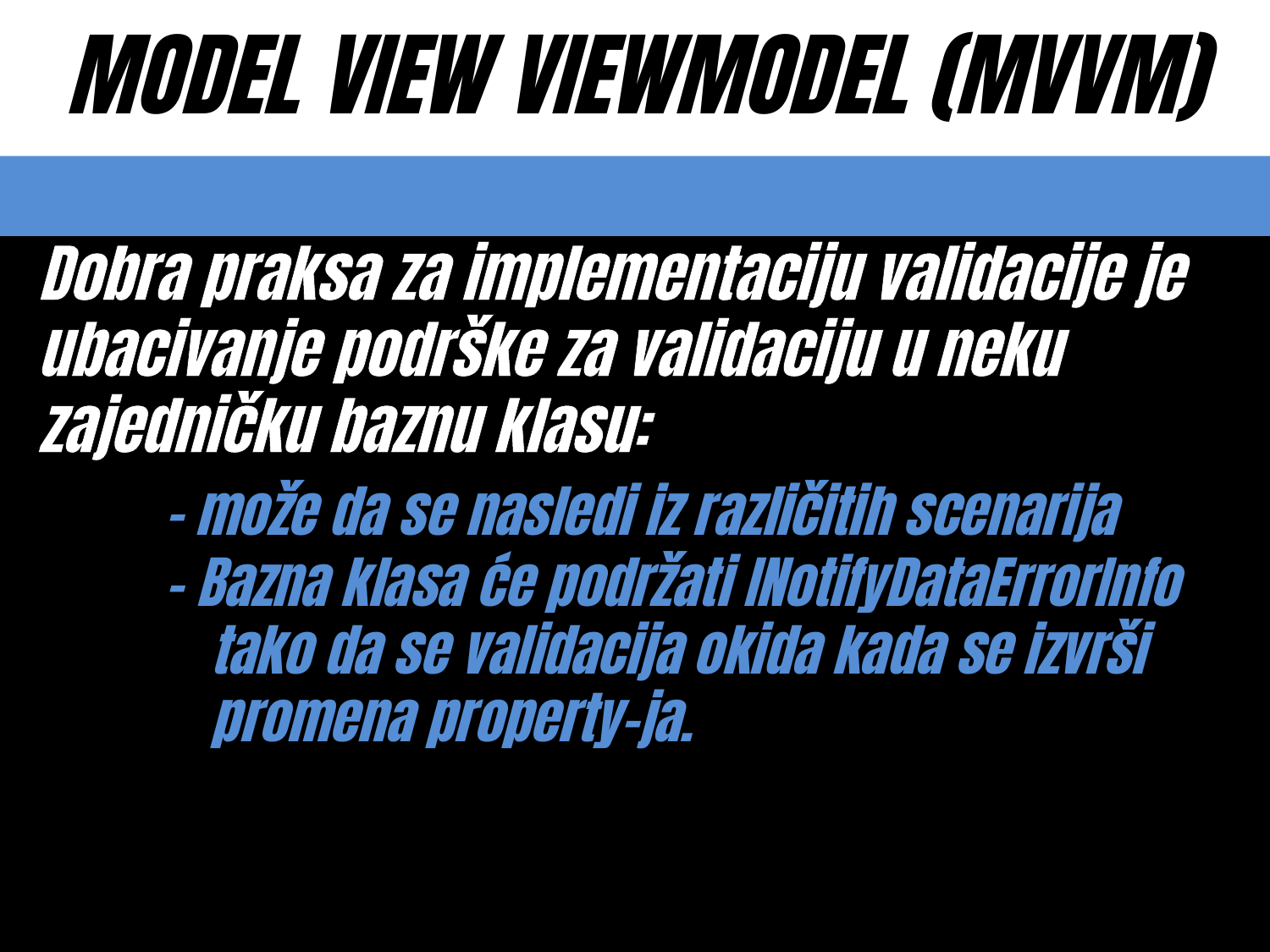

MODEL VIEW VIEWMODEL (MVVM)

Dobra praksa za implementaciju validacije je ubacivanje podrške za validaciju u neku zajedničku baznu klasu:
	- može da se nasledi iz različitih scenarija
	- Bazna klasa će podržati INotifyDataErrorInfo
             tako da se validacija okida kada se izvrši
             promena property-ja.